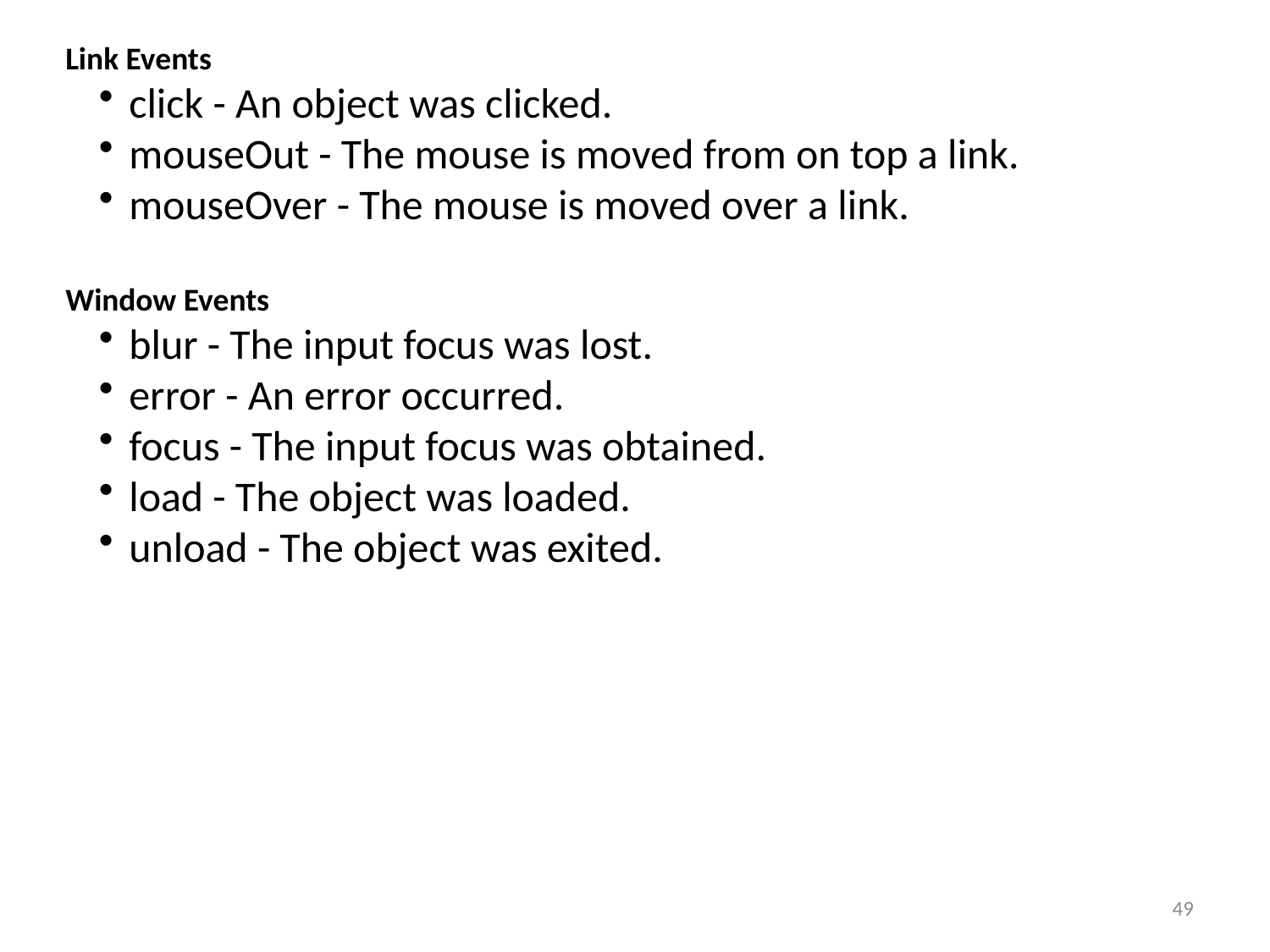

Link Events
click - An object was clicked.
mouseOut - The mouse is moved from on top a link.
mouseOver - The mouse is moved over a link.

Window Events
blur - The input focus was lost.
error - An error occurred.
focus - The input focus was obtained.
load - The object was loaded.
unload - The object was exited.

49